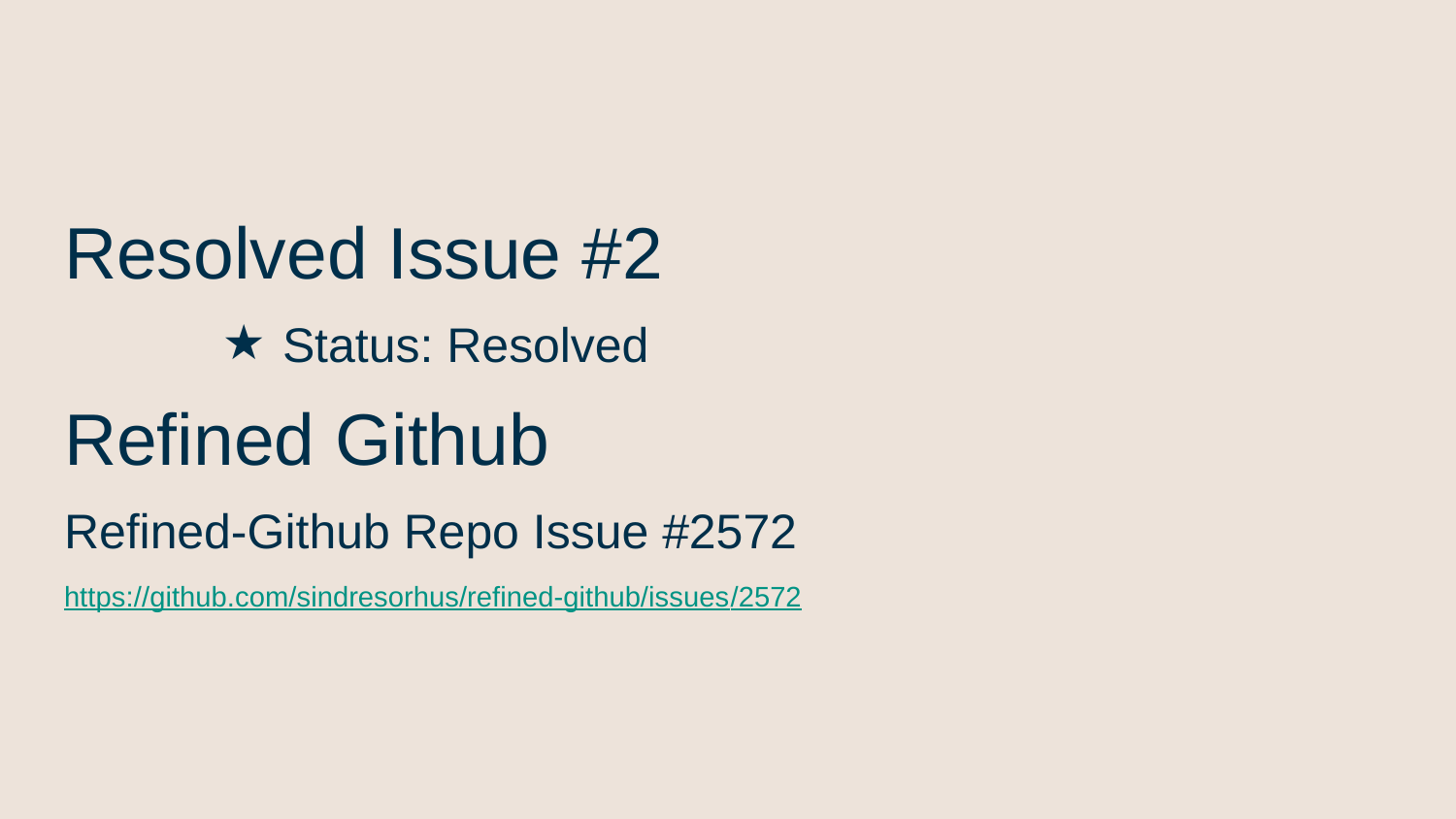

# Resolved Issue #2
Status: Resolved
Refined Github
Refined-Github Repo Issue #2572
https://github.com/sindresorhus/refined-github/issues/2572